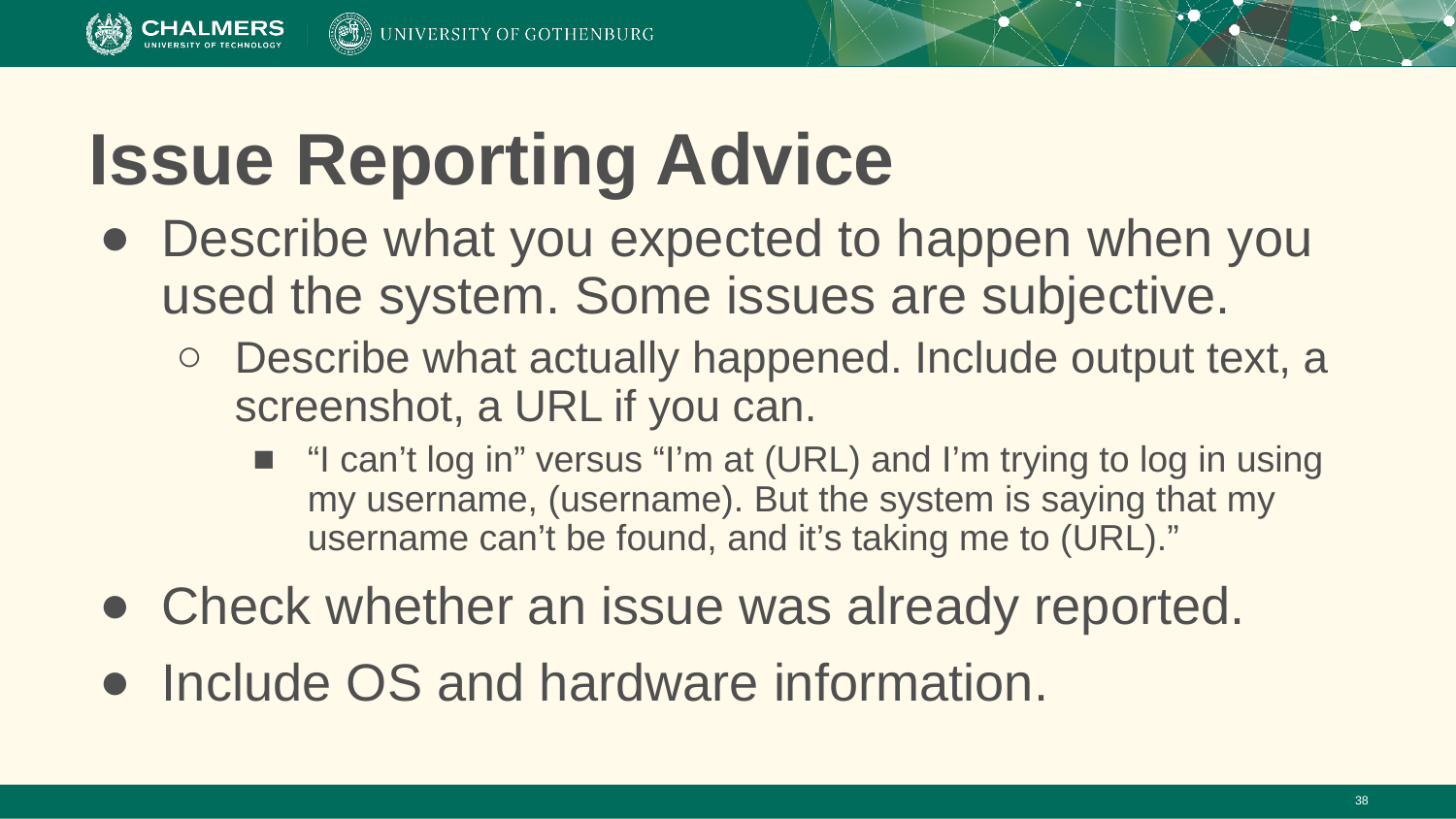

# Issue Reporting Advice
Describe what you expected to happen when you used the system. Some issues are subjective.
Describe what actually happened. Include output text, a screenshot, a URL if you can.
“I can’t log in” versus “I’m at (URL) and I’m trying to log in using my username, (username). But the system is saying that my username can’t be found, and it’s taking me to (URL).”
Check whether an issue was already reported.
Include OS and hardware information.
38